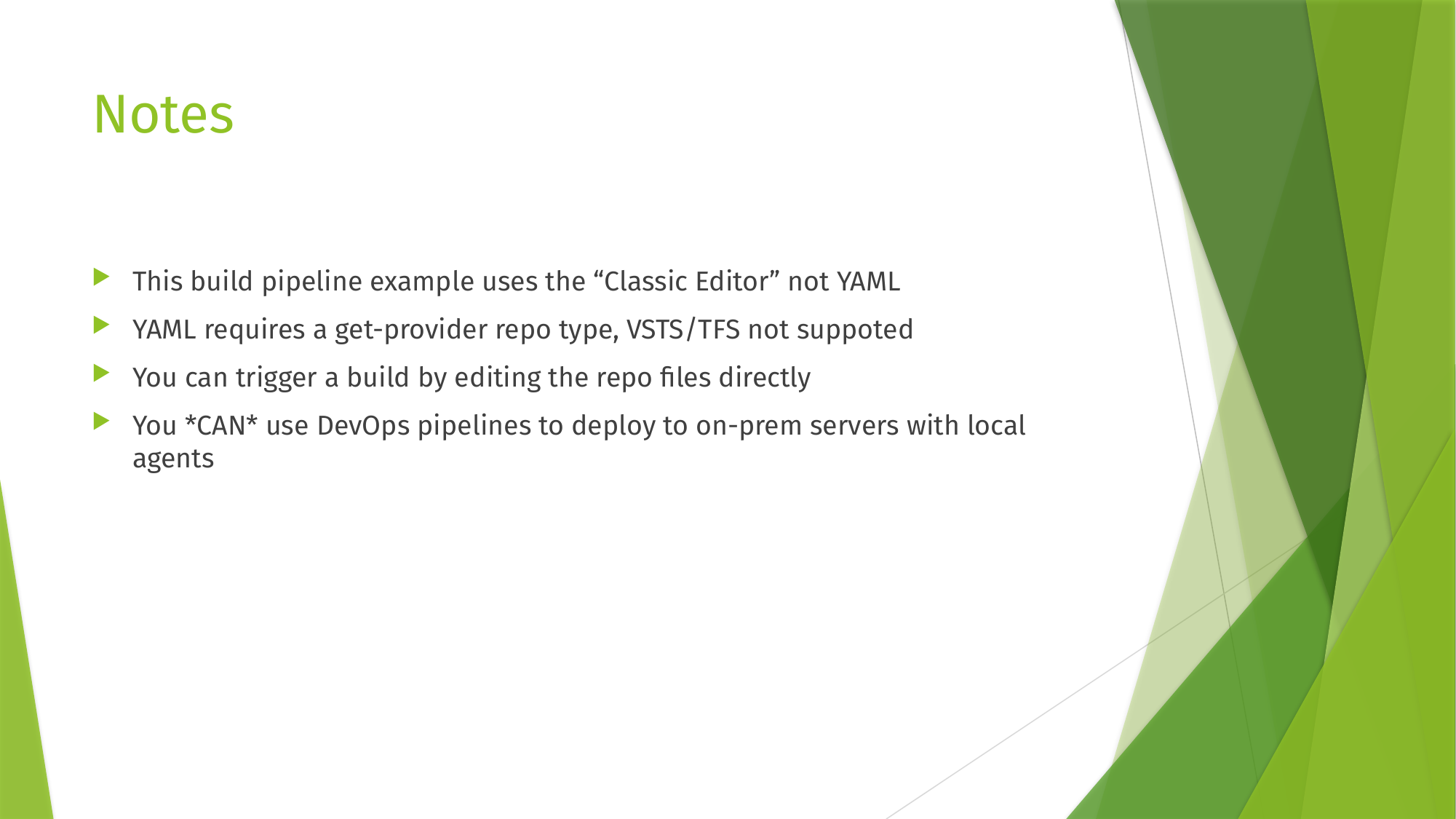

# Notes
This build pipeline example uses the “Classic Editor” not YAML
YAML requires a get-provider repo type, VSTS/TFS not suppoted
You can trigger a build by editing the repo files directly
You *CAN* use DevOps pipelines to deploy to on-prem servers with local agents